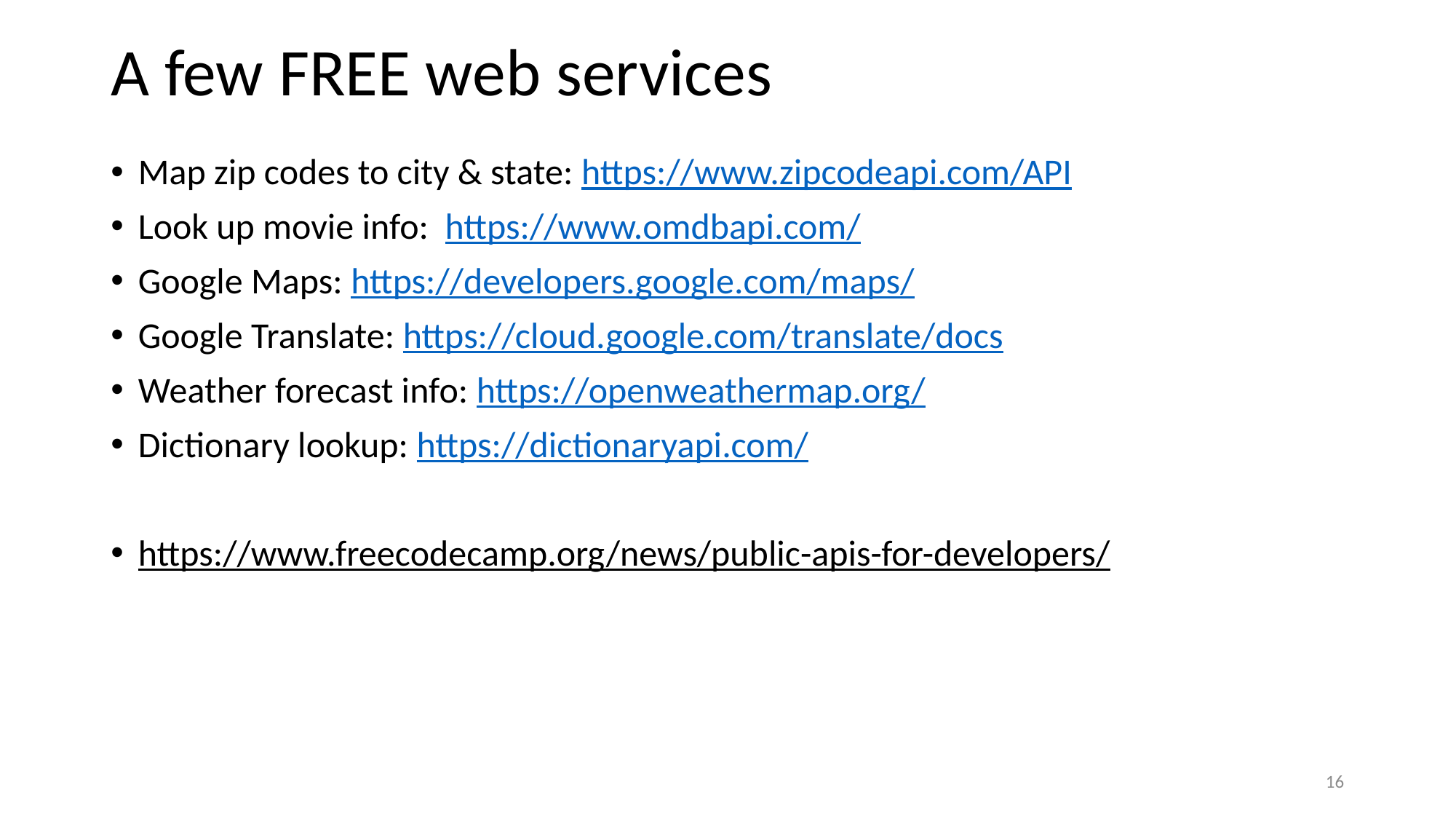

# A few FREE web services
Map zip codes to city & state: https://www.zipcodeapi.com/API
Look up movie info:  https://www.omdbapi.com/
Google Maps: https://developers.google.com/maps/
Google Translate: https://cloud.google.com/translate/docs
Weather forecast info: https://openweathermap.org/
Dictionary lookup: https://dictionaryapi.com/

https://www.freecodecamp.org/news/public-apis-for-developers/
16